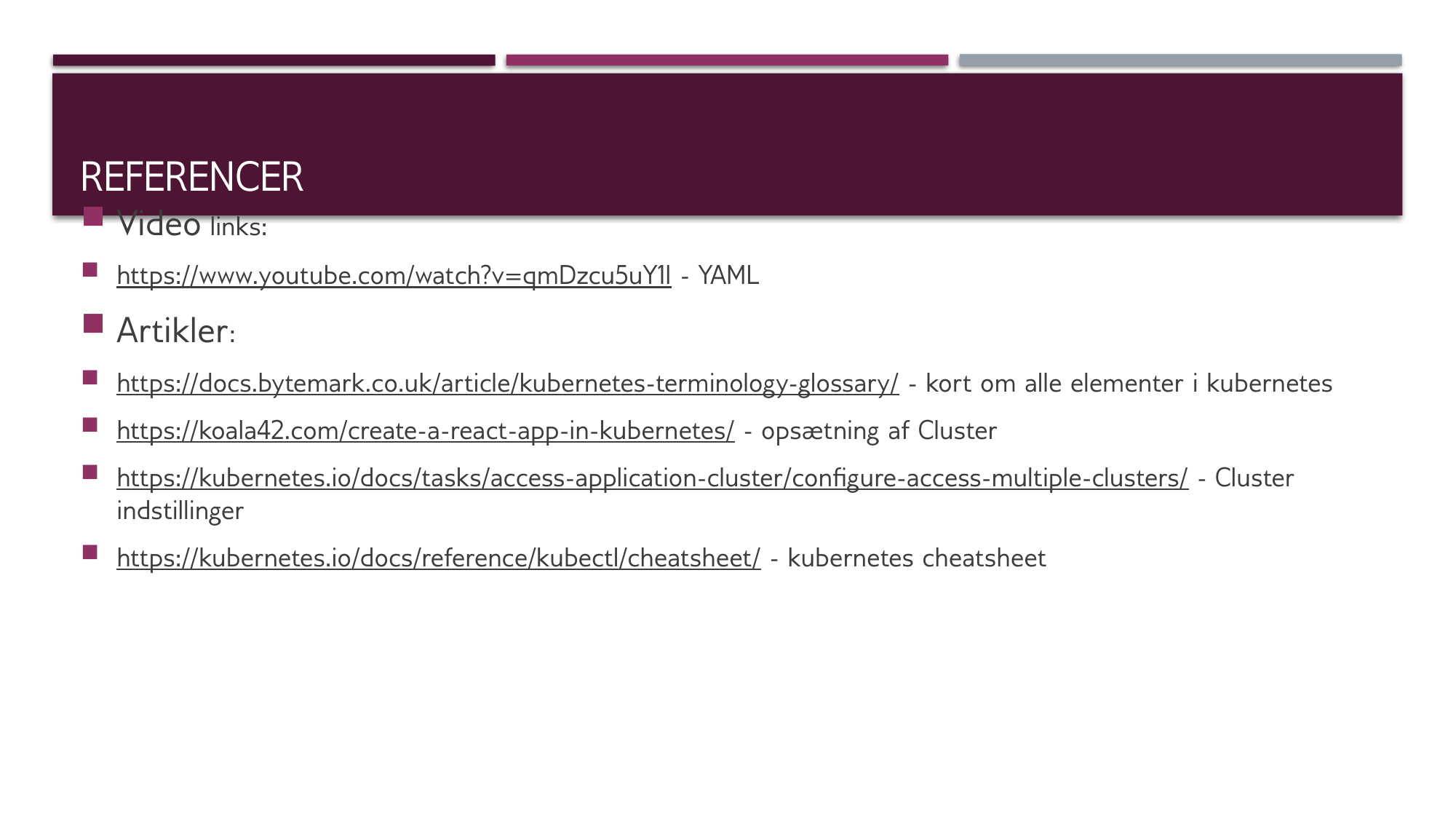

# referencer
Video links:
https://www.youtube.com/watch?v=qmDzcu5uY1I - YAML
Artikler:
https://docs.bytemark.co.uk/article/kubernetes-terminology-glossary/ - kort om alle elementer i kubernetes
https://koala42.com/create-a-react-app-in-kubernetes/ - opsætning af Cluster
https://kubernetes.io/docs/tasks/access-application-cluster/configure-access-multiple-clusters/ - Cluster indstillinger
https://kubernetes.io/docs/reference/kubectl/cheatsheet/ - kubernetes cheatsheet